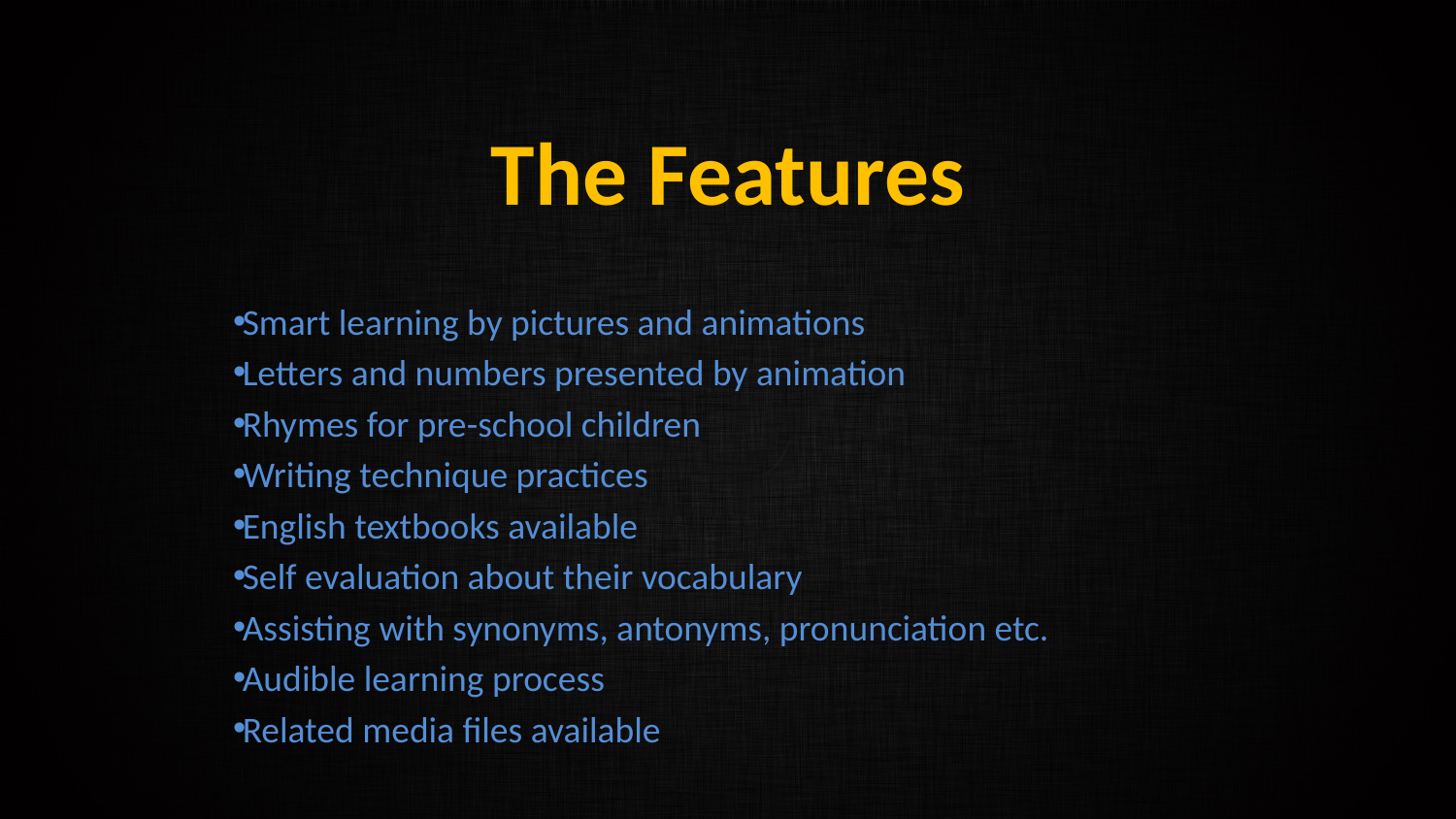

# The Features
Smart learning by pictures and animations
Letters and numbers presented by animation
Rhymes for pre-school children
Writing technique practices
English textbooks available
Self evaluation about their vocabulary
Assisting with synonyms, antonyms, pronunciation etc.
Audible learning process
Related media files available